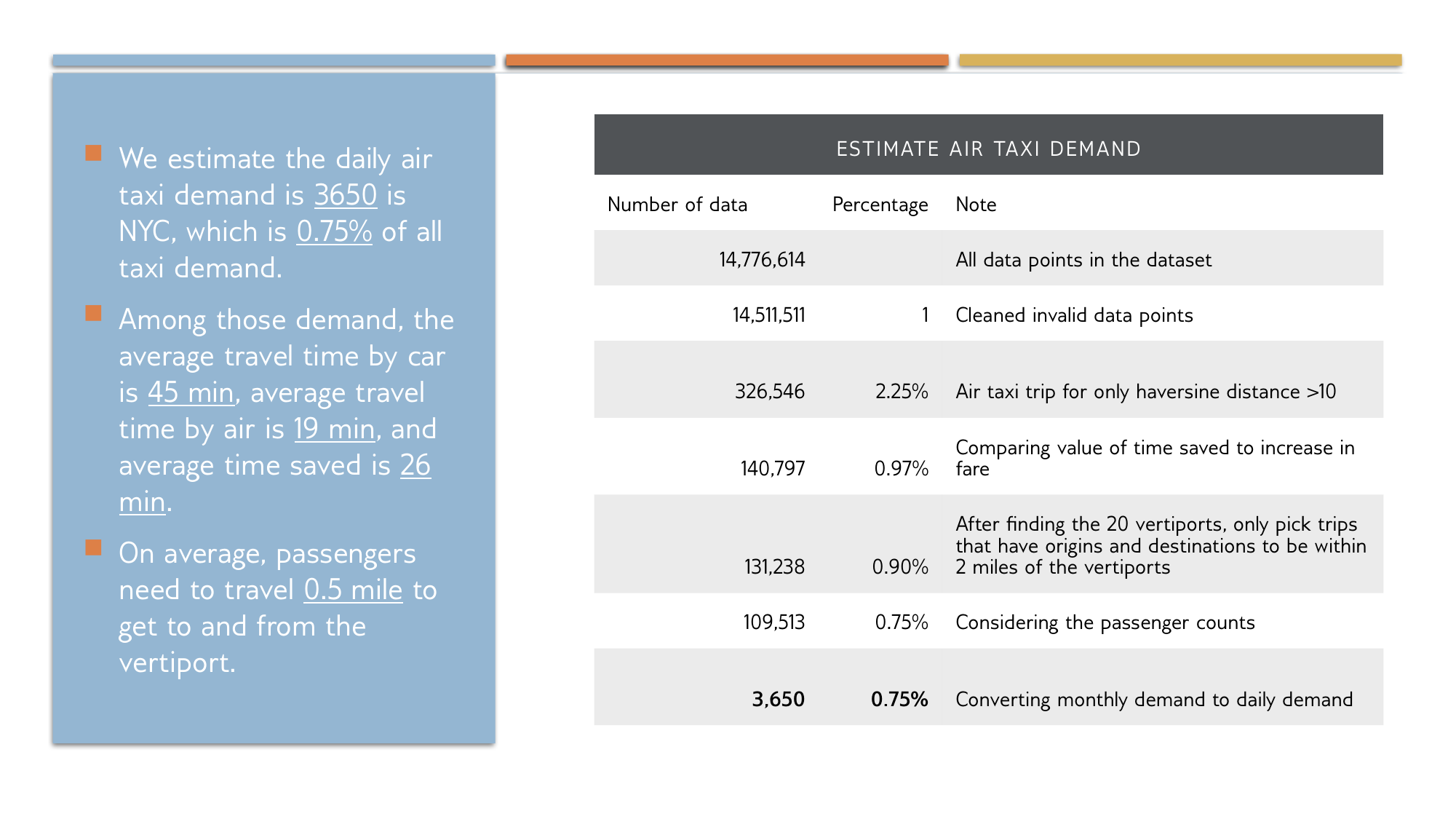

| Estimate air taxi demand |  |  |
| --- | --- | --- |
| Number of data | Percentage | Note |
| 14,776,614 |  | All data points in the dataset |
| 14,511,511 | 1 | Cleaned invalid data points |
| 326,546 | 2.25% | Air taxi trip for only haversine distance >10 |
| 140,797 | 0.97% | Comparing value of time saved to increase in fare |
| 131,238 | 0.90% | After finding the 20 vertiports, only pick trips that have origins and destinations to be within 2 miles of the vertiports |
| 109,513 | 0.75% | Considering the passenger counts |
| 3,650 | 0.75% | Converting monthly demand to daily demand |
We estimate the daily air taxi demand is 3650 is NYC, which is 0.75% of all taxi demand.
Among those demand, the average travel time by car is 45 min, average travel time by air is 19 min, and average time saved is 26 min.
On average, passengers need to travel 0.5 mile to get to and from the vertiport.